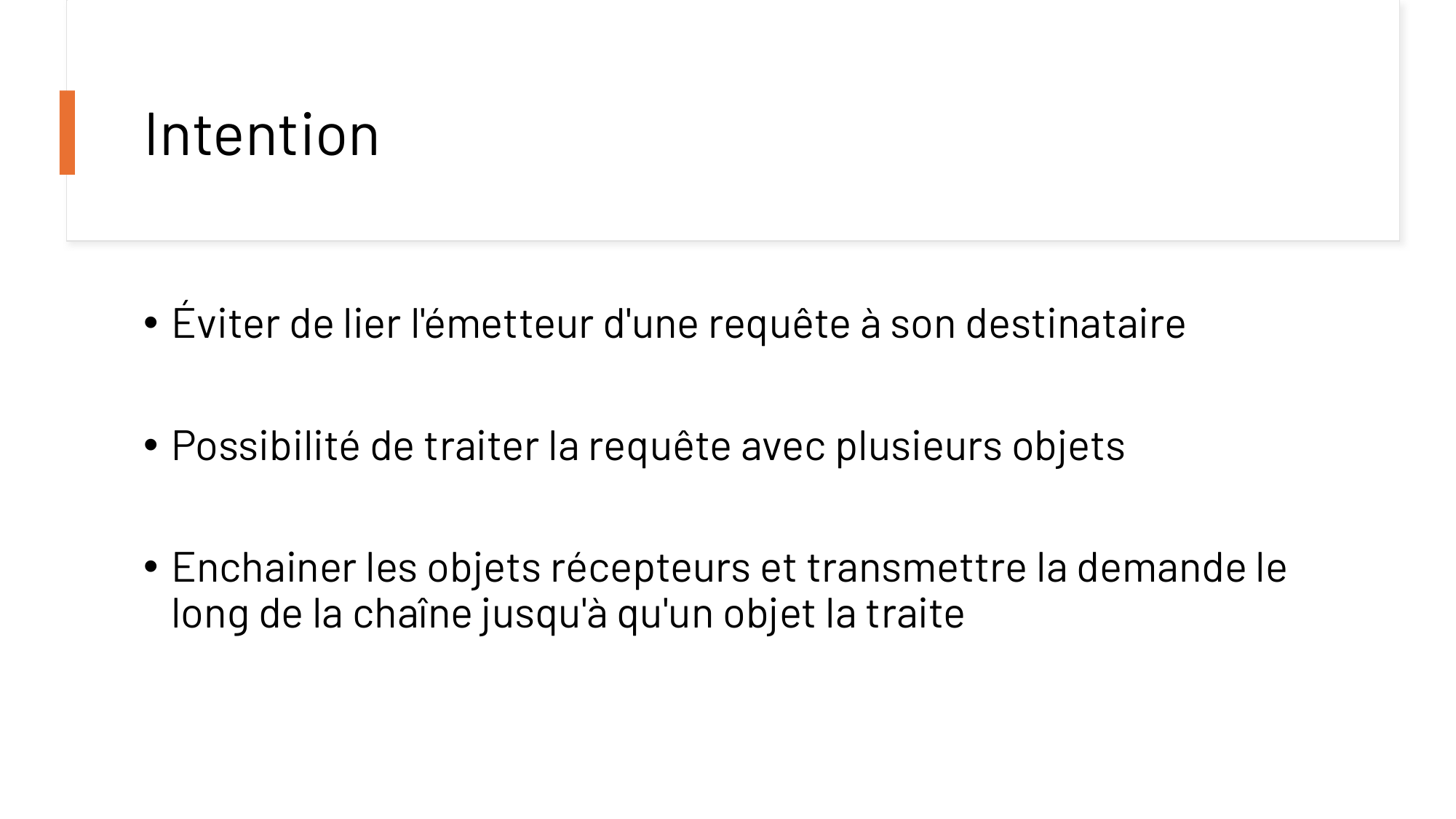

3
# Intention

Éviter de lier l'émetteur d'une requête à son destinataire

Possibilité de traiter la requête avec plusieurs objets

Enchainer les objets récepteurs et transmettre la demande le long de la chaîne jusqu'à qu'un objet la traite